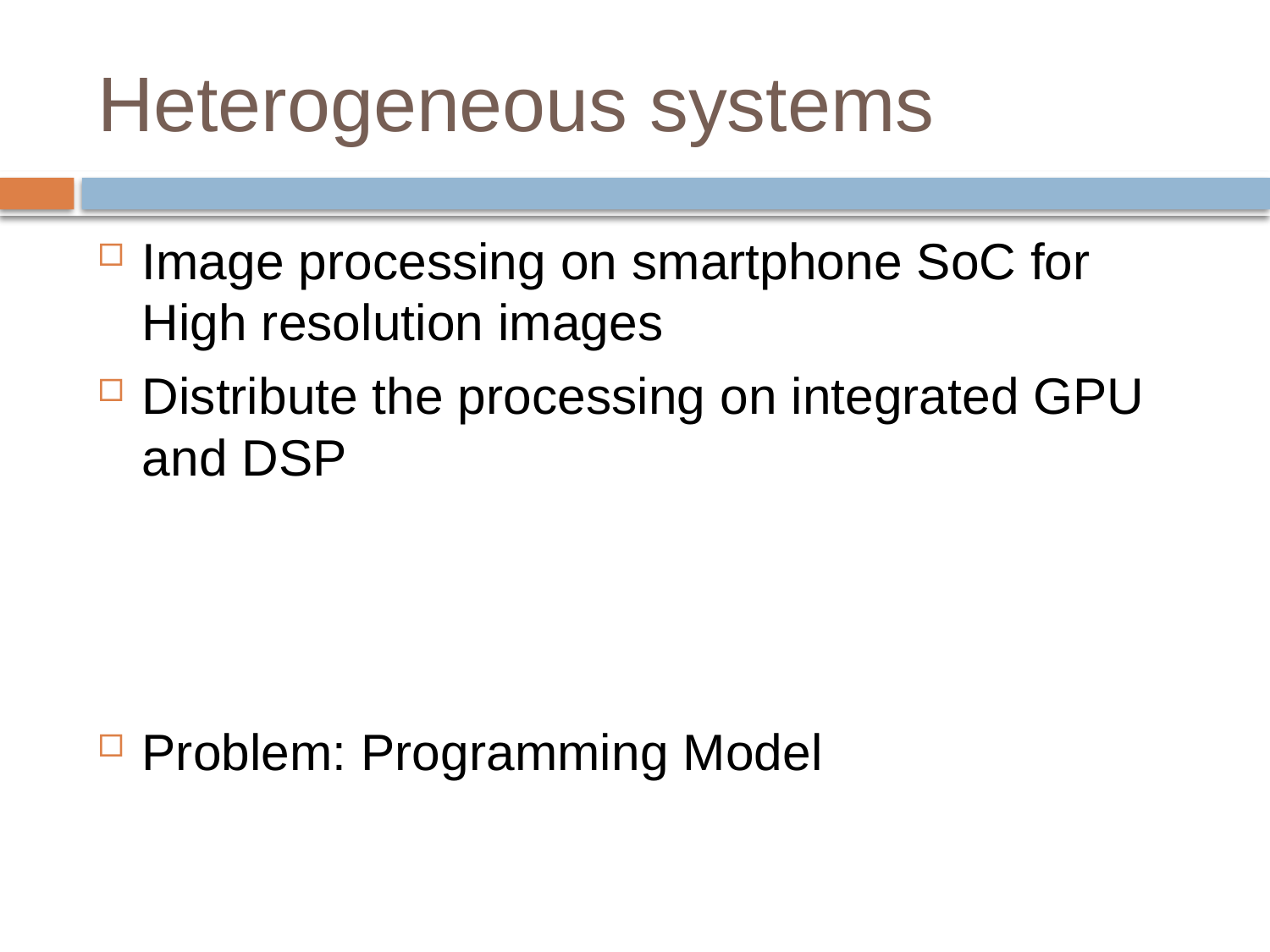

# Heterogeneous systems
Image processing on smartphone SoC for High resolution images
Distribute the processing on integrated GPU and DSP

Problem: Programming Model